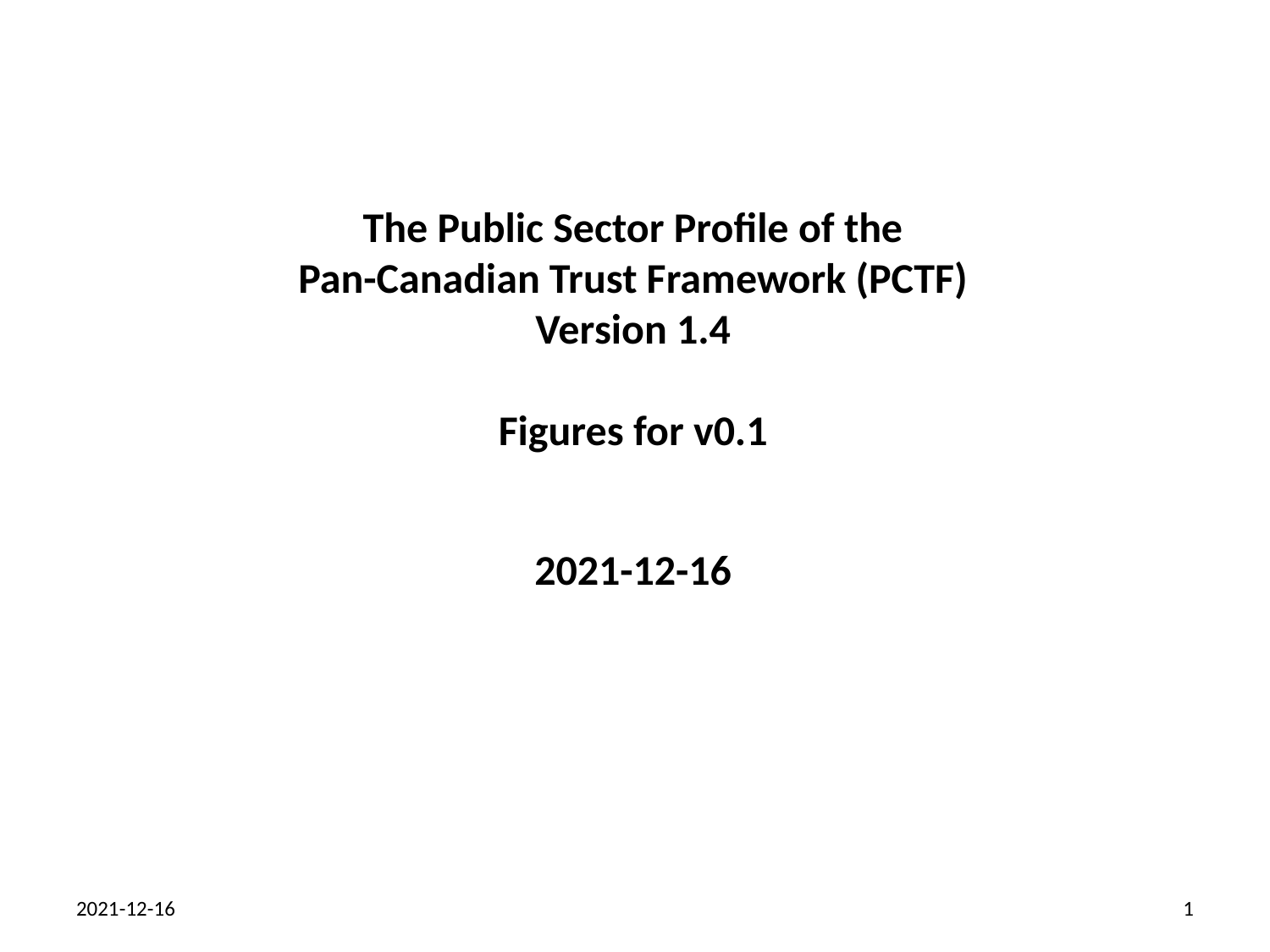

The Public Sector Profile of the
Pan-Canadian Trust Framework (PCTF)
Version 1.4

Figures for v0.1

2021-12-16
2021-12-16
1